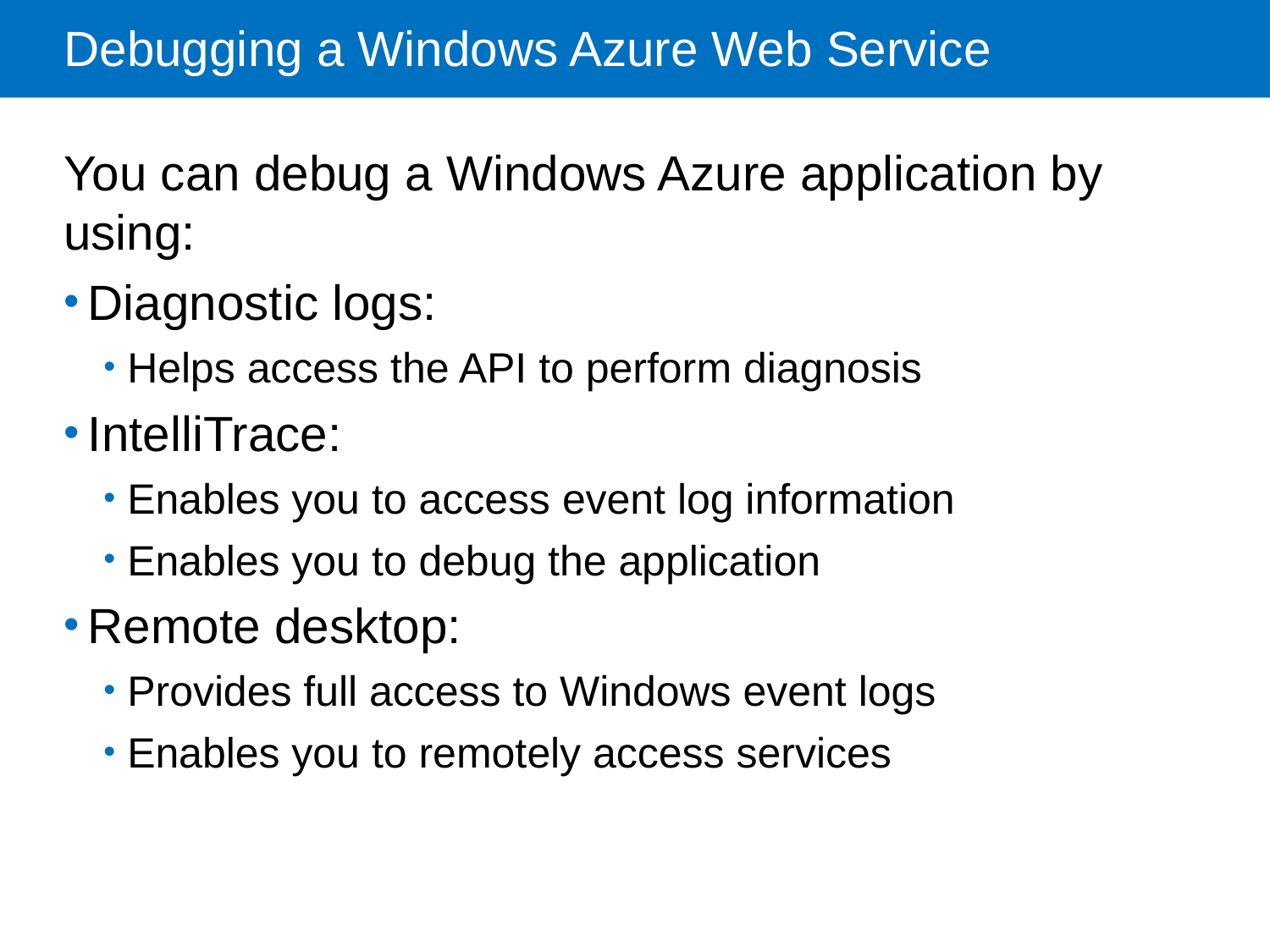

# Debugging a Windows Azure Web Service
You can debug a Windows Azure application by using:
Diagnostic logs:
Helps access the API to perform diagnosis
IntelliTrace:
Enables you to access event log information
Enables you to debug the application
Remote desktop:
Provides full access to Windows event logs
Enables you to remotely access services